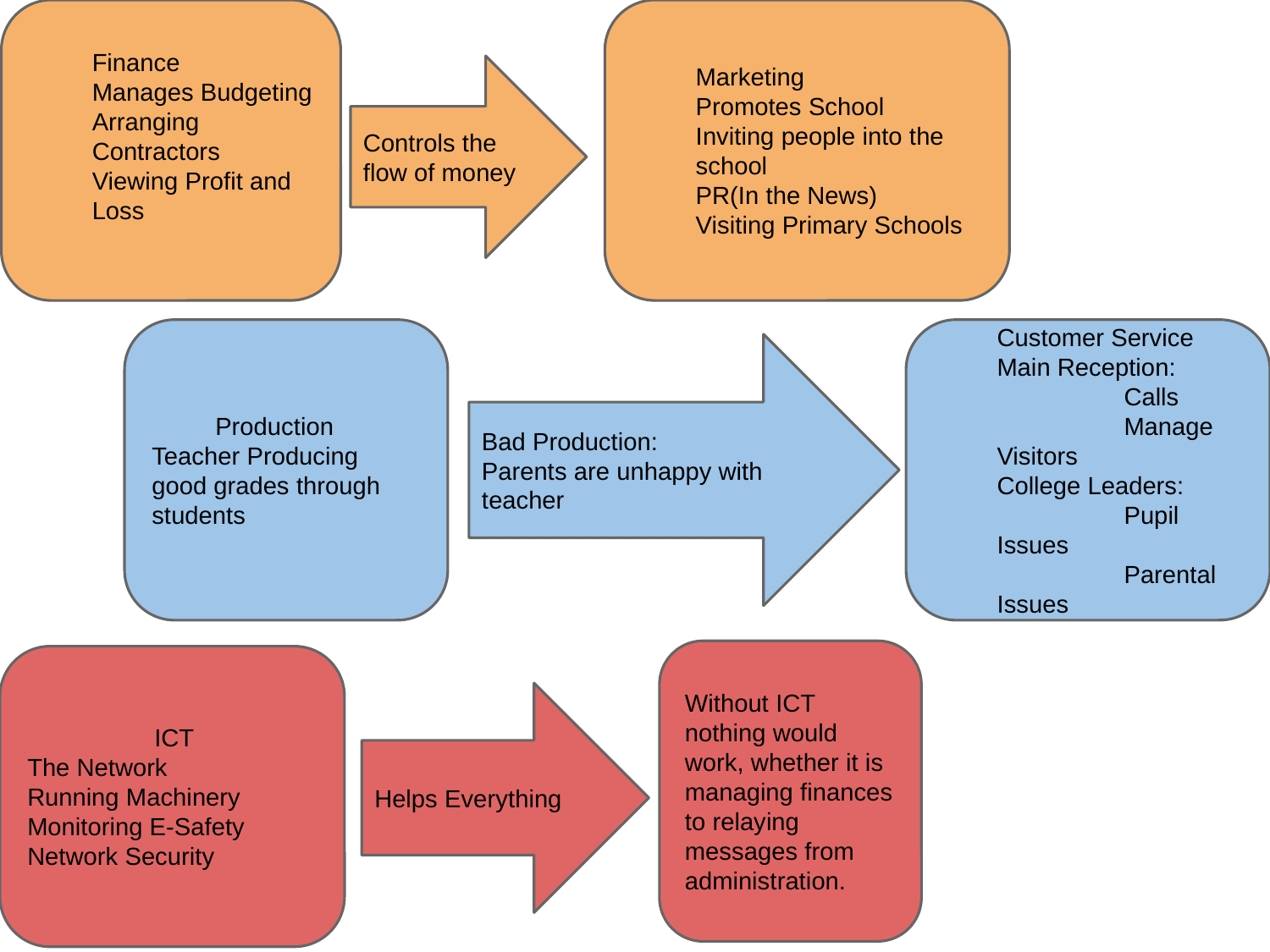

Finance
Manages Budgeting
Arranging Contractors
Viewing Profit and Loss

Marketing
Promotes School
Inviting people into the school
PR(In the News)
Visiting Primary Schools
Controls the flow of money
Production
Teacher Producing good grades through students
Customer Service
Main Reception:
	Calls
	Manage Visitors
College Leaders:
	Pupil Issues
	Parental Issues
Bad Production:
Parents are unhappy with teacher
Without ICT nothing would work, whether it is managing finances to relaying messages from administration.
ICT
The Network
Running Machinery
Monitoring E-Safety
Network Security
Helps Everything